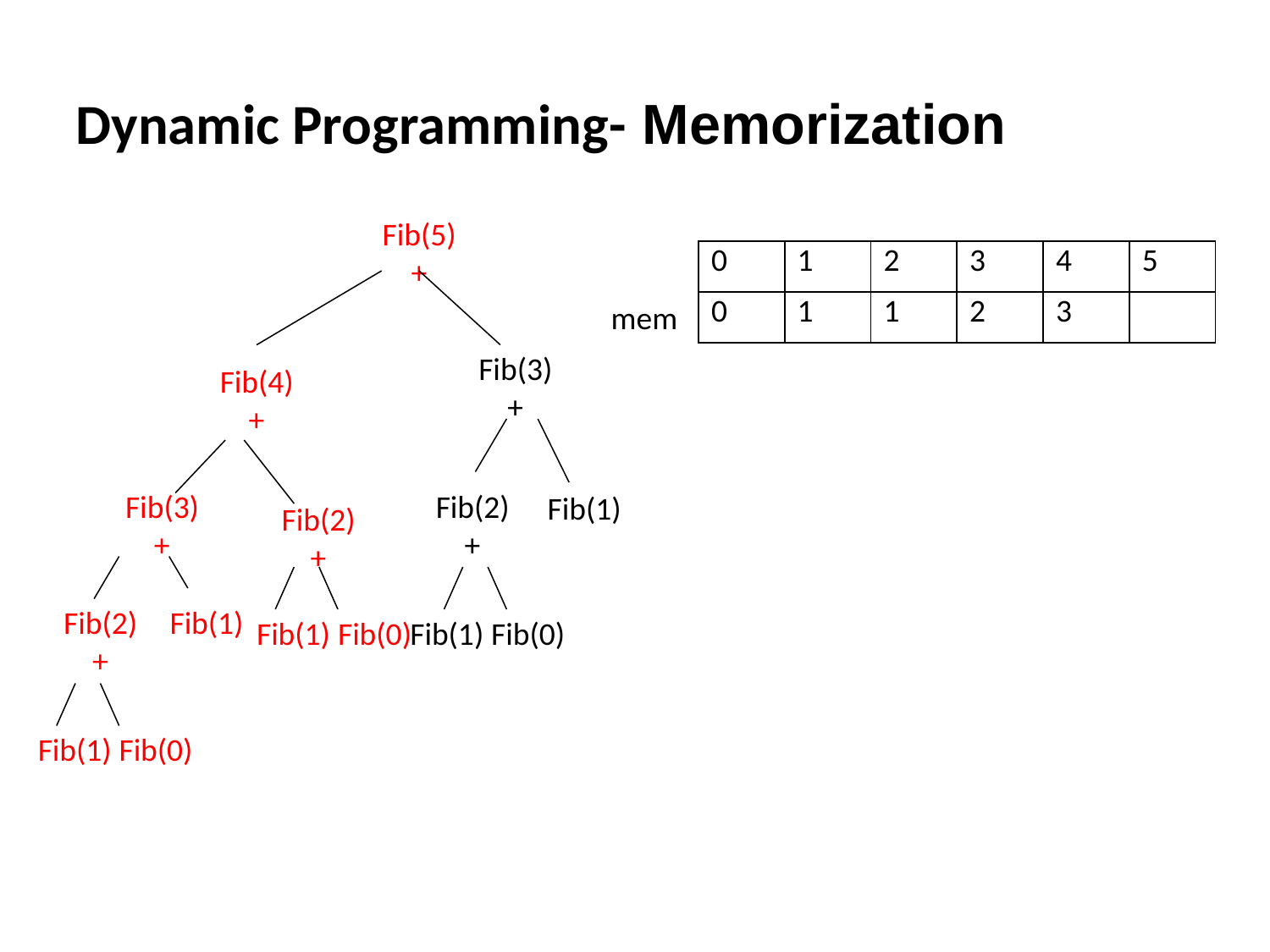

Dynamic Programming- Memorization
Fib(5)
    +

Fib(3)
    +
Fib(4)
    +

Fib(3)
    +
Fib(2)
    +
Fib(1)
Fib(2)
    +

Fib(2)
    +
Fib(1)
Fib(1)
Fib(0)
Fib(1)
Fib(0)

Fib(1)
Fib(0)
| 0 | 1 | 2 | 3 | 4 | 5 |
| --- | --- | --- | --- | --- | --- |
| 0 | 1 | 1 | 2 | 3 |  |
mem